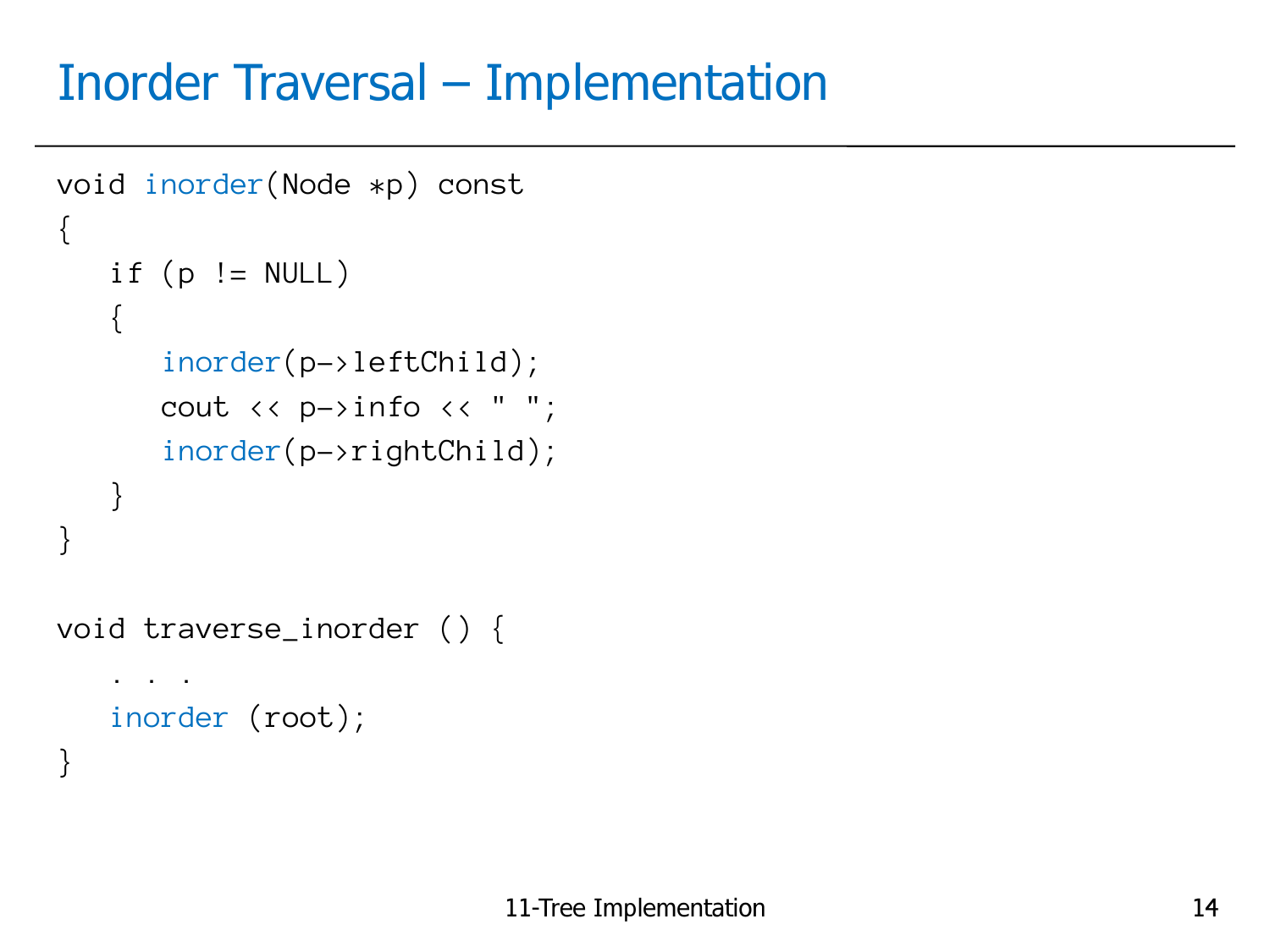

# Inorder Traversal – Implementation
void inorder(Node *p) const
{
   if (p != NULL)
   {
      inorder(p->leftChild);
      cout << p->info << " ";
      inorder(p->rightChild);
   }
}

void traverse_inorder () {
   . . .
   inorder (root);
}
11-Tree Implementation
14